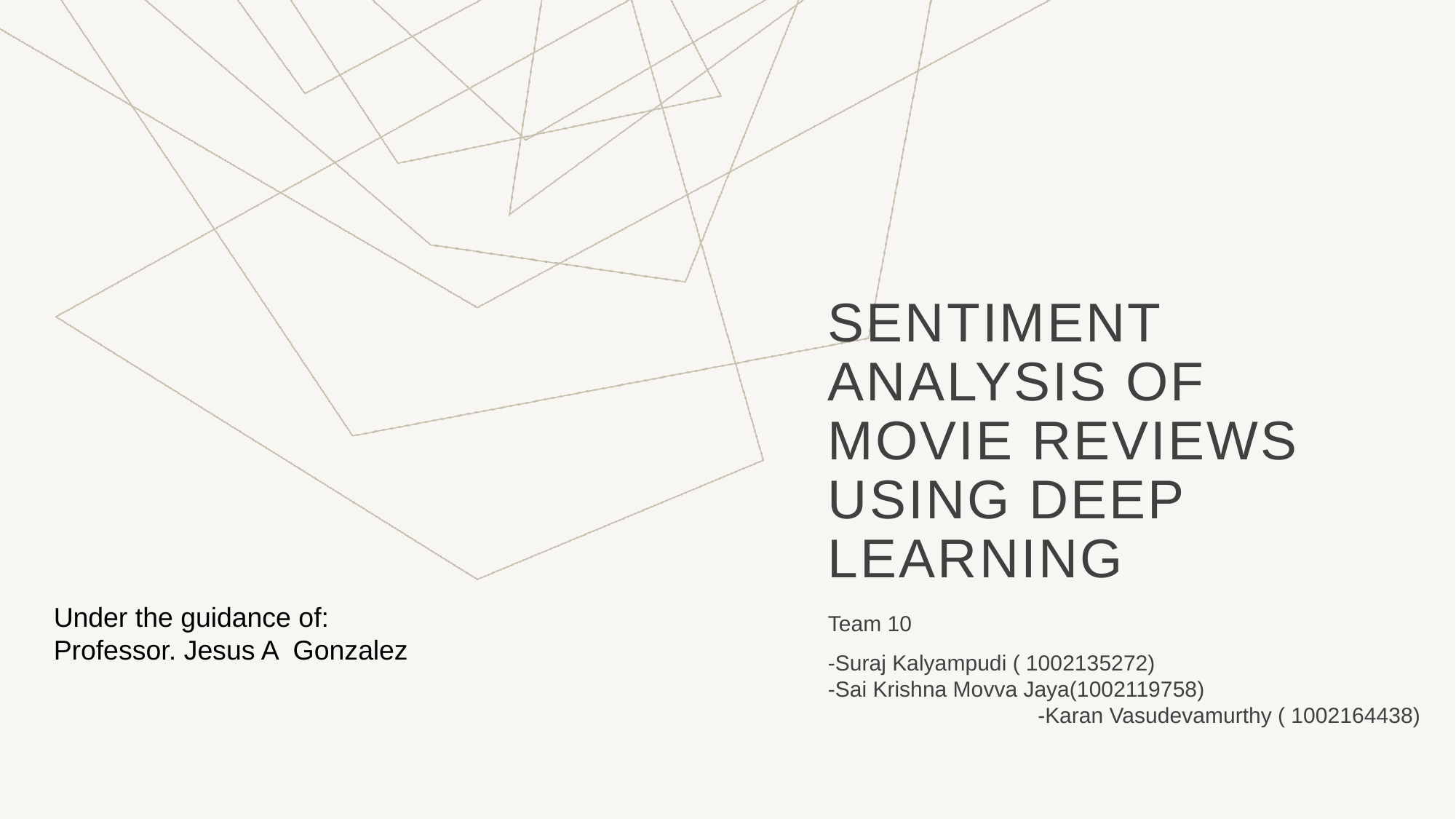

# Sentiment Analysis of Movie Reviews using Deep Learning
Under the guidance of:
Professor. Jesus A  Gonzalez
Team 10
-Suraj Kalyampudi ( 1002135272)
-Sai Krishna Movva Jaya(1002119758)                                                                                 -Karan Vasudevamurthy ( 1002164438)